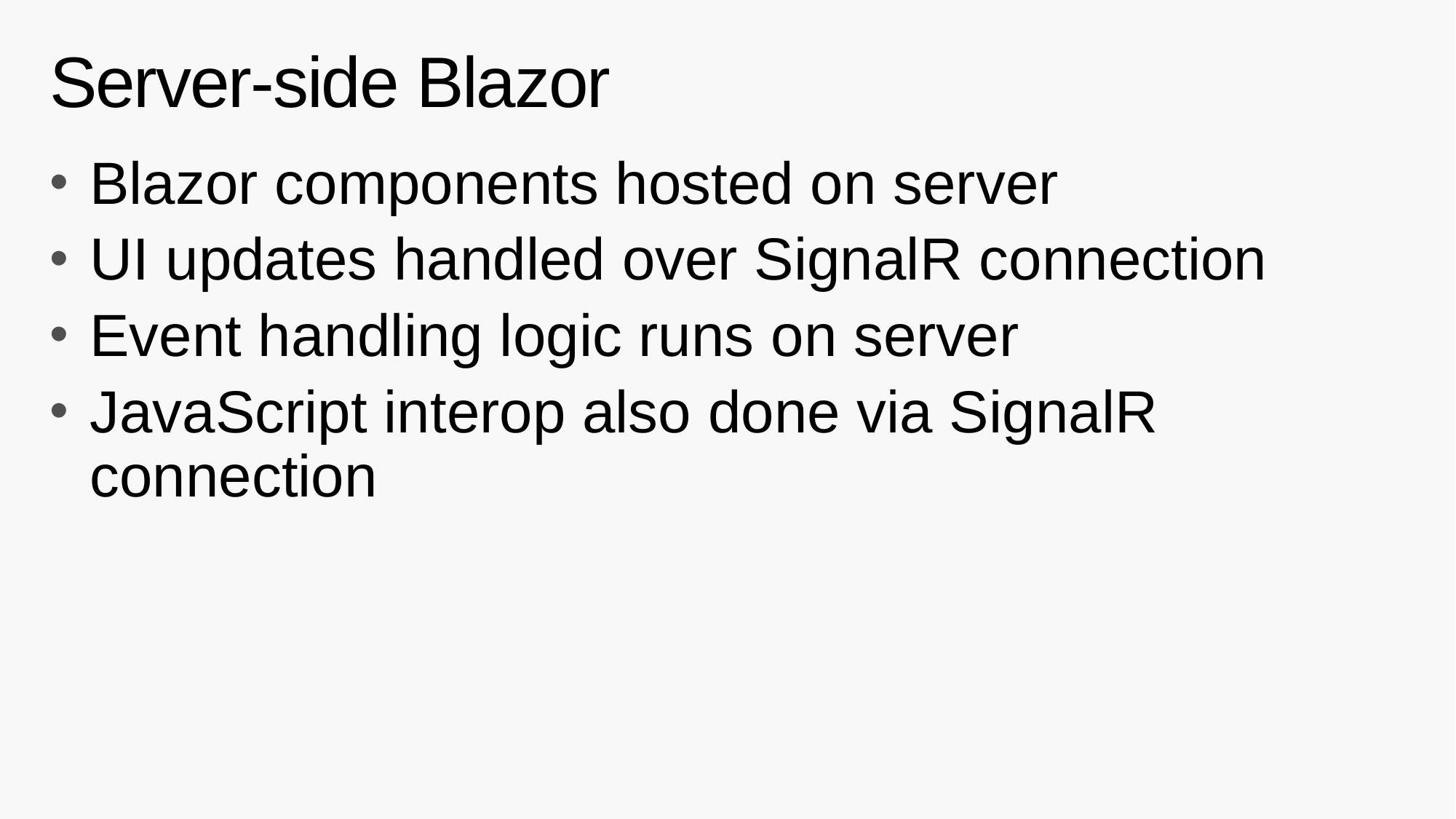

# Server-side Blazor
Blazor components hosted on server
UI updates handled over SignalR connection
Event handling logic runs on server
JavaScript interop also done via SignalR connection